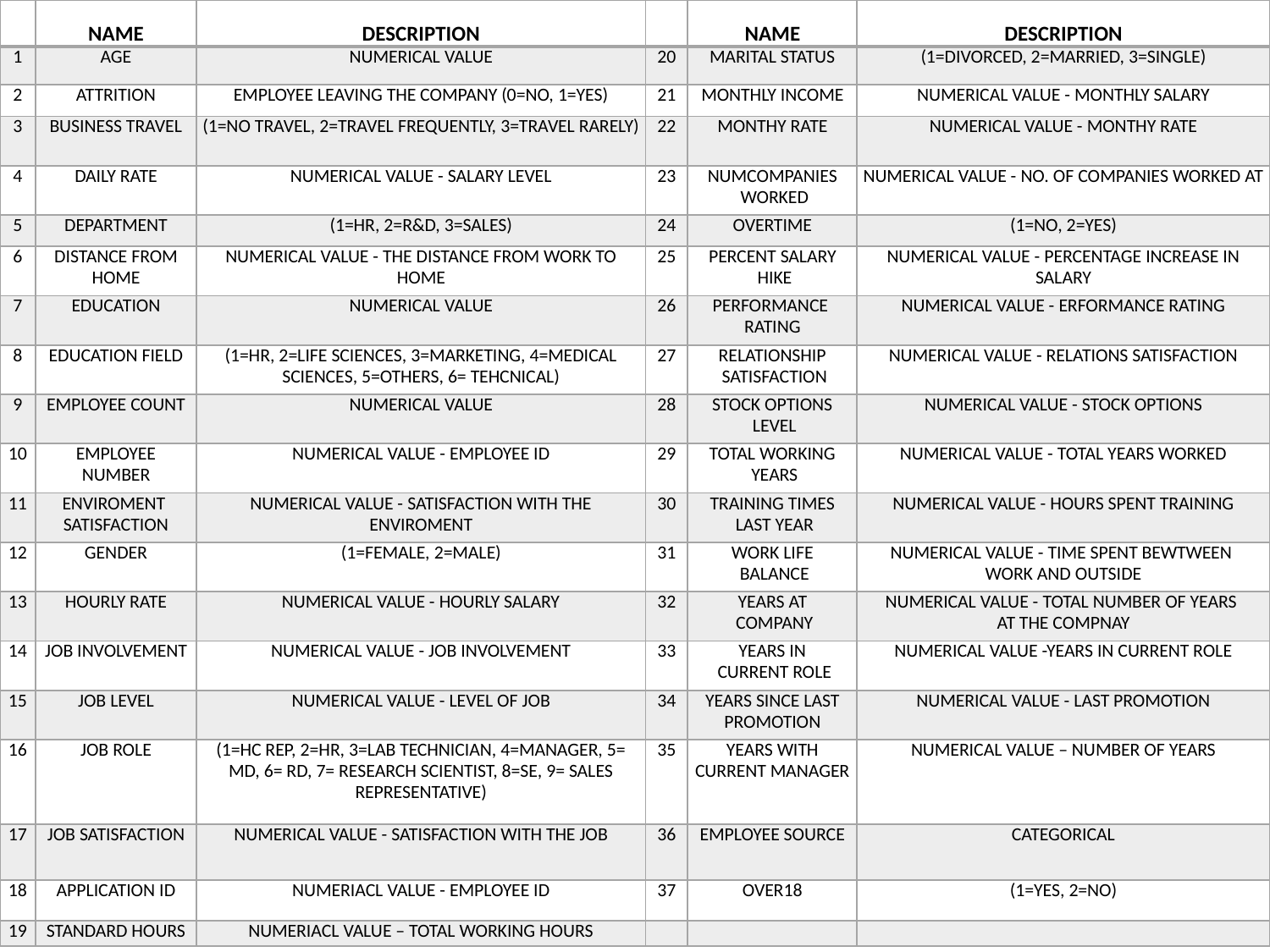

|  | NAME | DESCRIPTION |  | NAME | DESCRIPTION |
| --- | --- | --- | --- | --- | --- |
| 1 | AGE | NUMERICAL VALUE | 20 | MARITAL STATUS | (1=DIVORCED, 2=MARRIED, 3=SINGLE) |
| 2 | ATTRITION | EMPLOYEE LEAVING THE COMPANY (0=NO, 1=YES) | 21 | MONTHLY INCOME | NUMERICAL VALUE - MONTHLY SALARY |
| 3 | BUSINESS TRAVEL | (1=NO TRAVEL, 2=TRAVEL FREQUENTLY, 3=TRAVEL RARELY) | 22 | MONTHY RATE | NUMERICAL VALUE - MONTHY RATE |
| 4 | DAILY RATE | NUMERICAL VALUE - SALARY LEVEL | 23 | NUMCOMPANIES WORKED | NUMERICAL VALUE - NO. OF COMPANIES WORKED AT |
| 5 | DEPARTMENT | (1=HR, 2=R&D, 3=SALES) | 24 | OVERTIME | (1=NO, 2=YES) |
| 6 | DISTANCE FROM HOME | NUMERICAL VALUE - THE DISTANCE FROM WORK TO HOME | 25 | PERCENT SALARY HIKE | NUMERICAL VALUE - PERCENTAGE INCREASE IN SALARY |
| 7 | EDUCATION | NUMERICAL VALUE | 26 | PERFORMANCE RATING | NUMERICAL VALUE - ERFORMANCE RATING |
| 8 | EDUCATION FIELD | (1=HR, 2=LIFE SCIENCES, 3=MARKETING, 4=MEDICAL SCIENCES, 5=OTHERS, 6= TEHCNICAL) | 27 | RELATIONSHIP SATISFACTION | NUMERICAL VALUE - RELATIONS SATISFACTION |
| 9 | EMPLOYEE COUNT | NUMERICAL VALUE | 28 | STOCK OPTIONS LEVEL | NUMERICAL VALUE - STOCK OPTIONS |
| 10 | EMPLOYEE NUMBER | NUMERICAL VALUE - EMPLOYEE ID | 29 | TOTAL WORKING YEARS | NUMERICAL VALUE - TOTAL YEARS WORKED |
| 11 | ENVIROMENT SATISFACTION | NUMERICAL VALUE - SATISFACTION WITH THE ENVIROMENT | 30 | TRAINING TIMES LAST YEAR | NUMERICAL VALUE - HOURS SPENT TRAINING |
| 12 | GENDER | (1=FEMALE, 2=MALE) | 31 | WORK LIFE BALANCE | NUMERICAL VALUE - TIME SPENT BEWTWEEN WORK AND OUTSIDE |
| 13 | HOURLY RATE | NUMERICAL VALUE - HOURLY SALARY | 32 | YEARS AT COMPANY | NUMERICAL VALUE - TOTAL NUMBER OF YEARS AT THE COMPNAY |
| 14 | JOB INVOLVEMENT | NUMERICAL VALUE - JOB INVOLVEMENT | 33 | YEARS IN CURRENT ROLE | NUMERICAL VALUE -YEARS IN CURRENT ROLE |
| 15 | JOB LEVEL | NUMERICAL VALUE - LEVEL OF JOB | 34 | YEARS SINCE LAST PROMOTION | NUMERICAL VALUE - LAST PROMOTION |
| 16 | JOB ROLE | (1=HC REP, 2=HR, 3=LAB TECHNICIAN, 4=MANAGER, 5= MD, 6= RD, 7= RESEARCH SCIENTIST, 8=SE, 9= SALES REPRESENTATIVE) | 35 | YEARS WITH CURRENT MANAGER | NUMERICAL VALUE – NUMBER OF YEARS |
| 17 | JOB SATISFACTION | NUMERICAL VALUE - SATISFACTION WITH THE JOB | 36 | EMPLOYEE SOURCE | CATEGORICAL |
| 18 | APPLICATION ID | NUMERIACL VALUE - EMPLOYEE ID | 37 | OVER18 | (1=YES, 2=NO) |
| 19 | STANDARD HOURS | NUMERIACL VALUE – TOTAL WORKING HOURS |  |  |  |